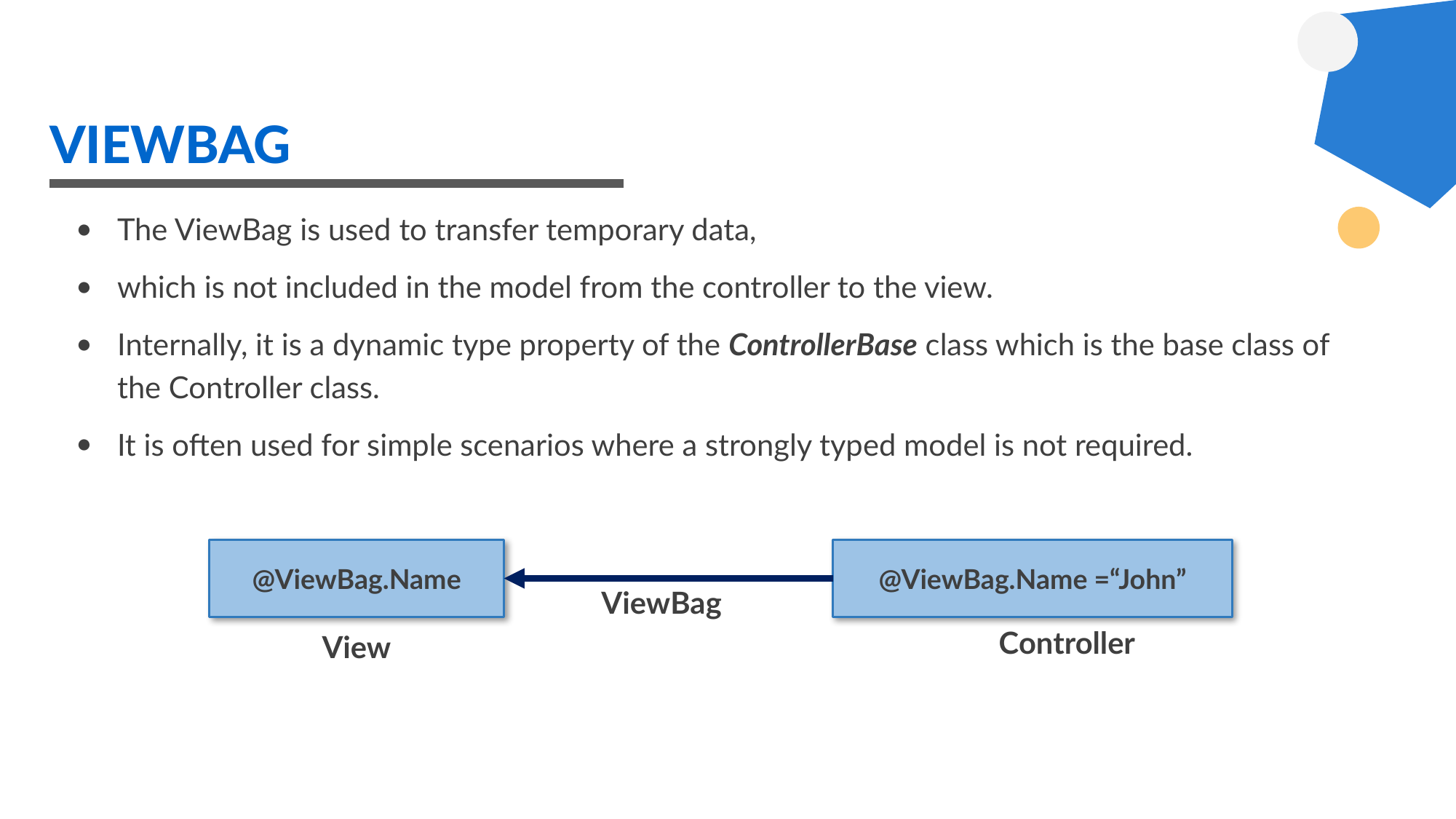

# VIEWBAG
The ViewBag is used to transfer temporary data,
which is not included in the model from the controller to the view.
Internally, it is a dynamic type property of the ControllerBase class which is the base class of the Controller class.
It is often used for simple scenarios where a strongly typed model is not required.

@ViewBag.Name
@ViewBag.Name =“John”
ViewBag
Controller
View